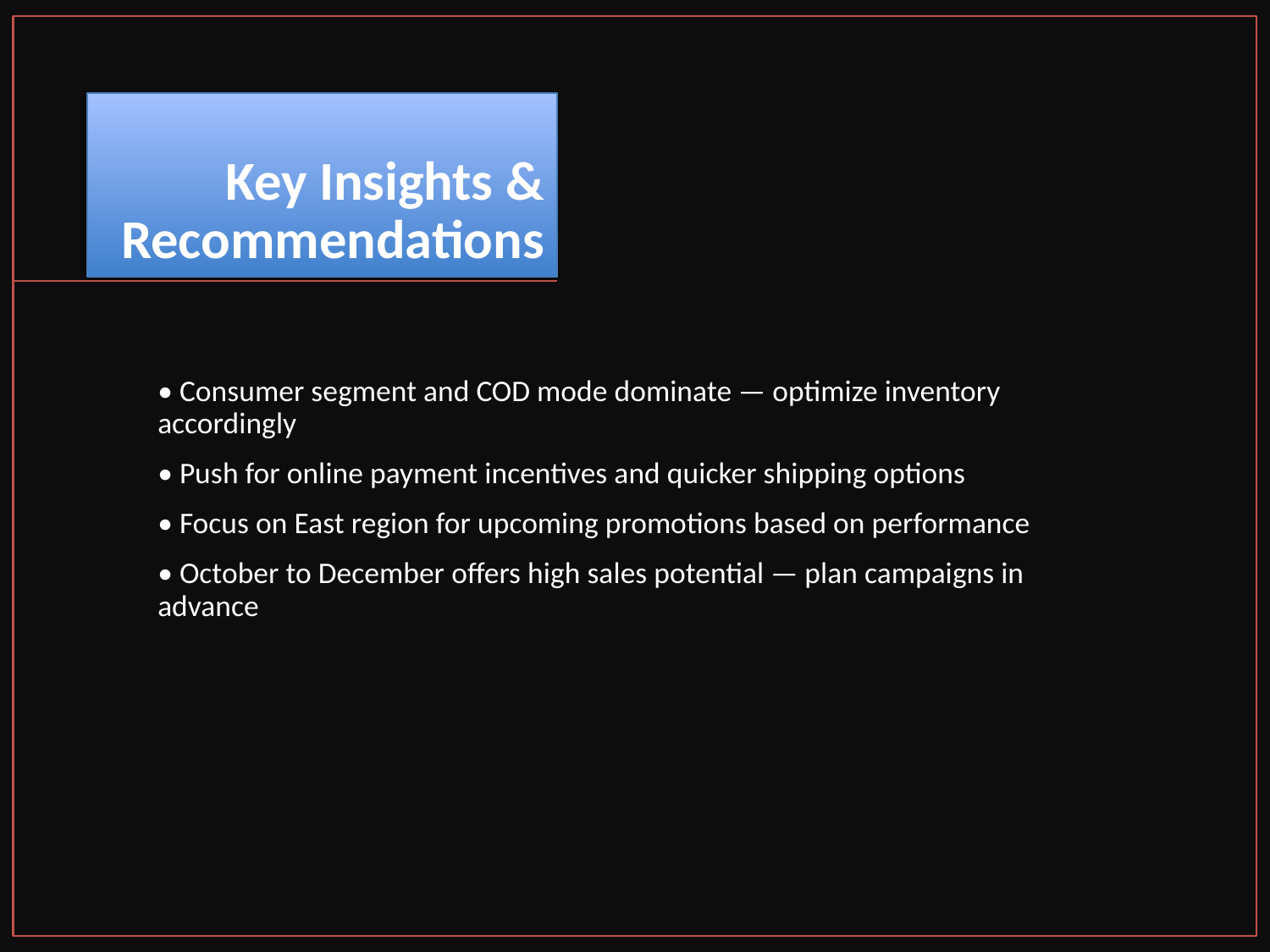

Key Insights & Recommendations

• Consumer segment and COD mode dominate — optimize inventory accordingly
• Push for online payment incentives and quicker shipping options
• Focus on East region for upcoming promotions based on performance
• October to December offers high sales potential — plan campaigns in advance